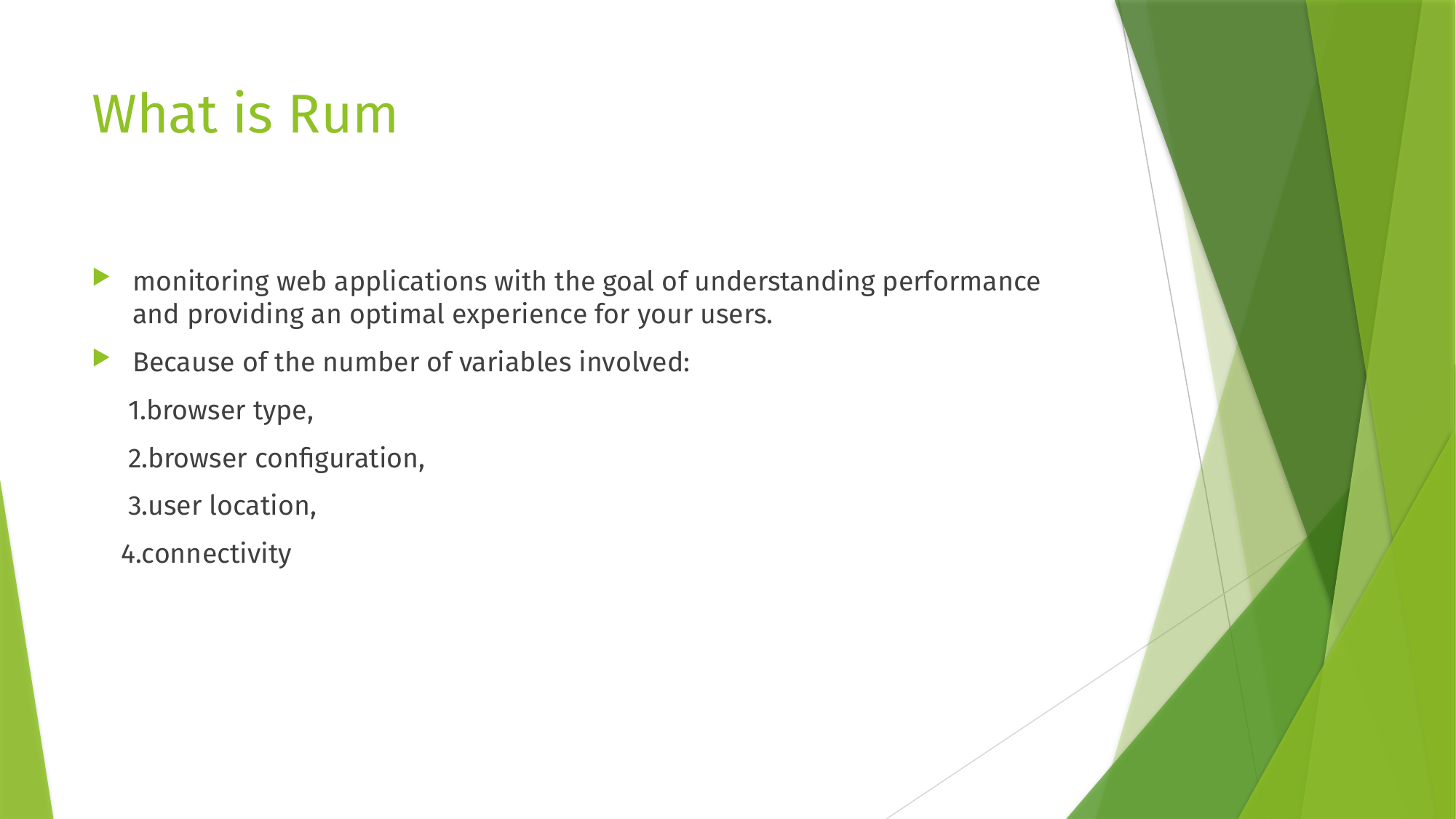

# What is Rum
monitoring web applications with the goal of understanding performance and providing an optimal experience for your users.
Because of the number of variables involved:
     1.browser type,
     2.browser configuration,
     3.user location,
    4.connectivity